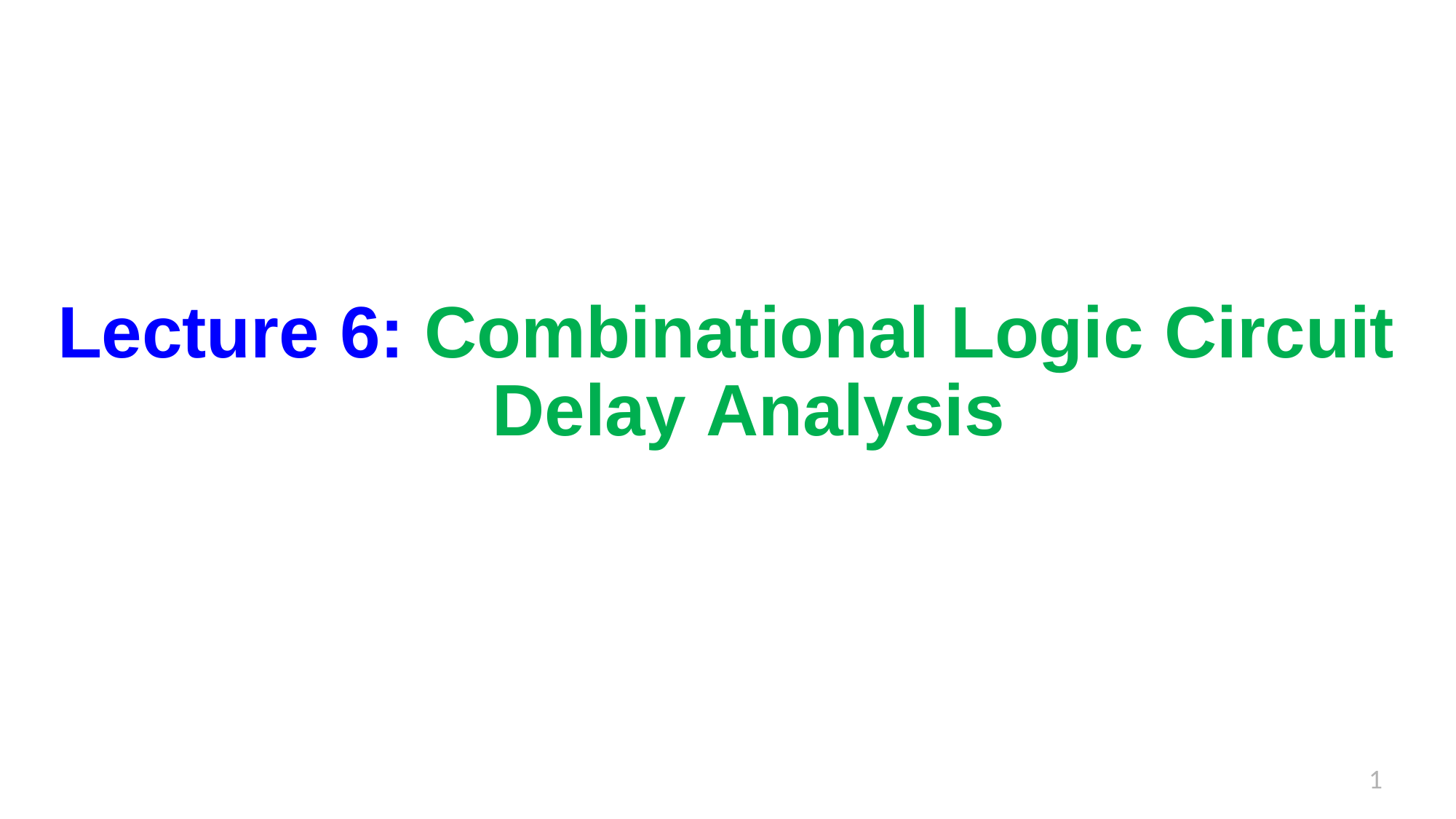

Lecture 6: Combinational Logic Circuit  Delay Analysis
1